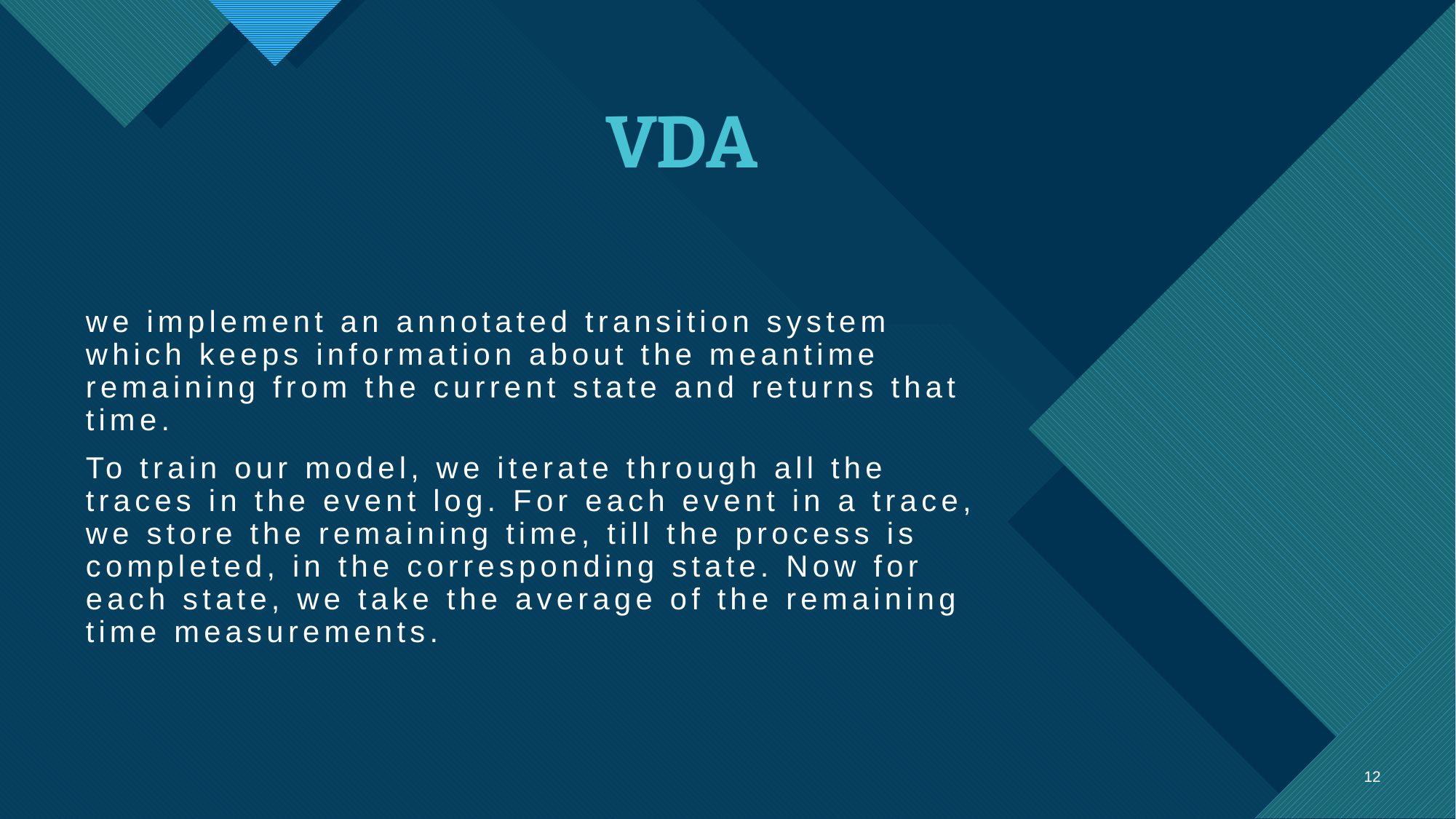

# VDA
we implement an annotated transition system which keeps information about the meantime remaining from the current state and returns that time.
To train our model, we iterate through all the traces in the event log. For each event in a trace, we store the remaining time, till the process is completed, in the corresponding state. Now for each state, we take the average of the remaining time measurements.

12